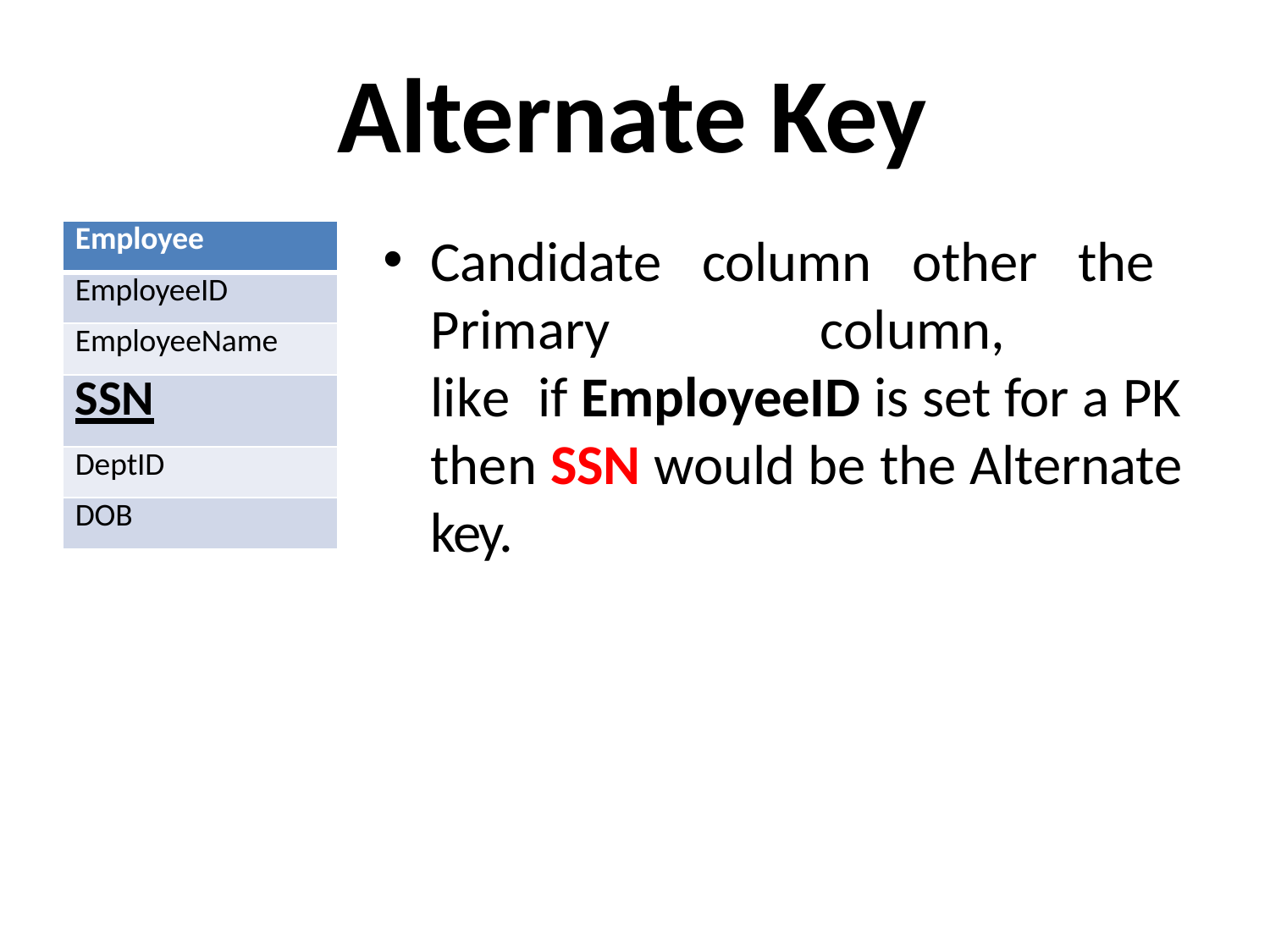

# Alternate Key
| Employee |
| --- |
| EmployeeID |
| EmployeeName |
| SSN |
| DeptID |
| DOB |
Candidate column other the  Primary	column,	like  if EmployeeID is set for a PK  then SSN would be the Alternate  key.